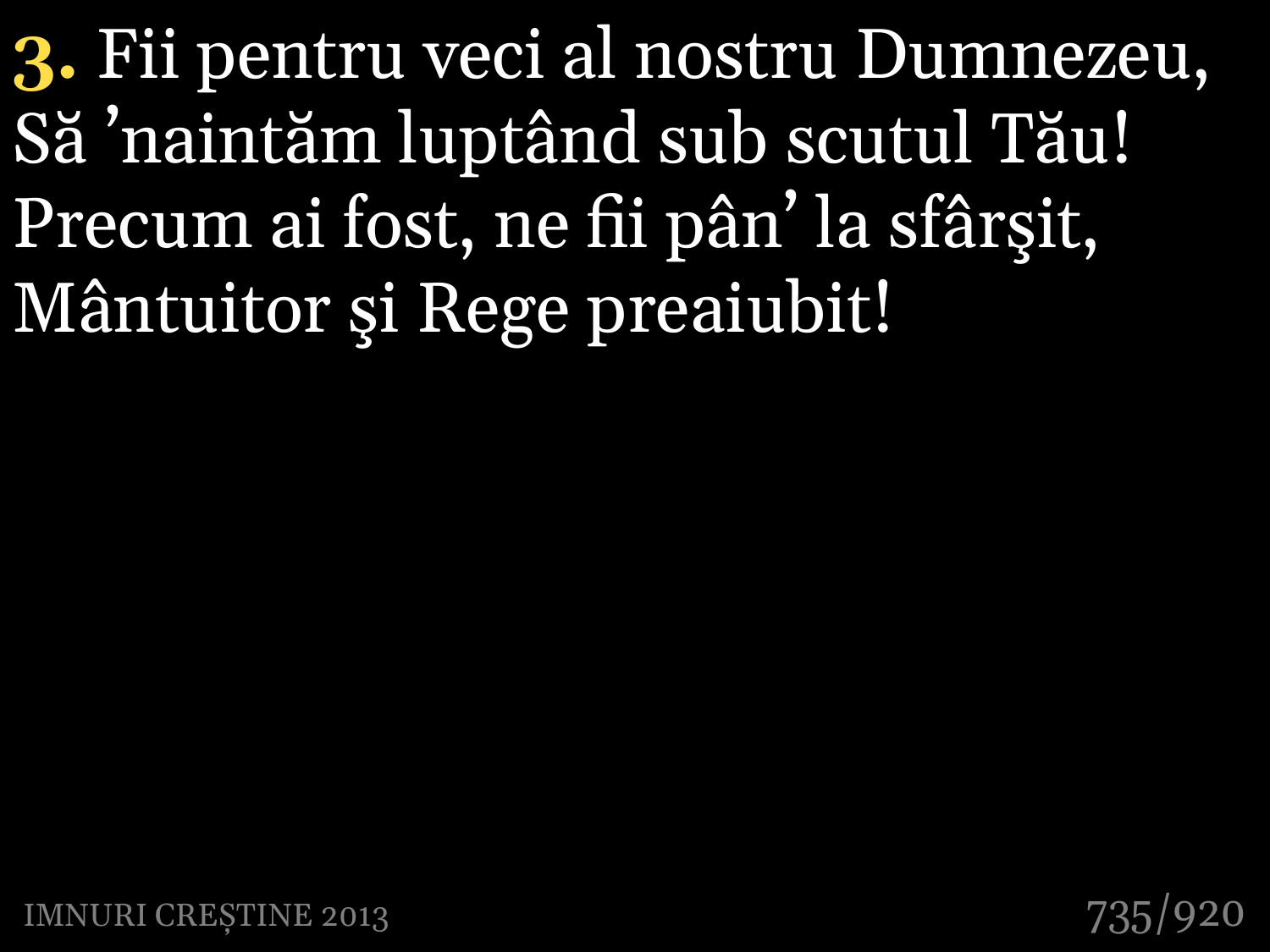

3. Fii pentru veci al nostru Dumnezeu,
Să ’naintăm luptând sub scutul Tău!
Precum ai fost, ne fii pân’ la sfârşit,
Mântuitor şi Rege preaiubit!
735/920
IMNURI CREȘTINE 2013